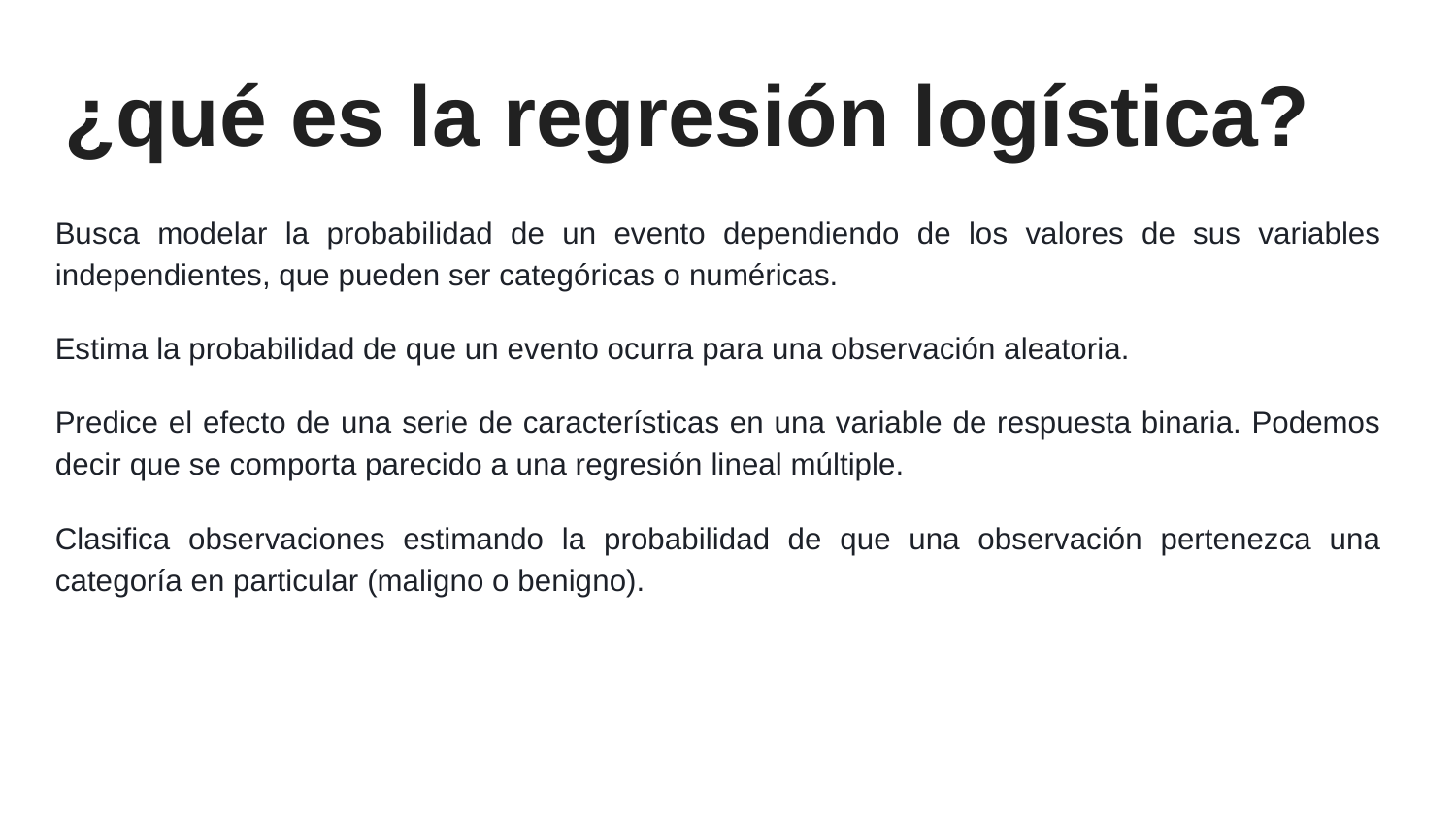

# ¿qué es la regresión logística?
Busca modelar la probabilidad de un evento dependiendo de los valores de sus variables independientes, que pueden ser categóricas o numéricas.
Estima la probabilidad de que un evento ocurra para una observación aleatoria.
Predice el efecto de una serie de características en una variable de respuesta binaria. Podemos decir que se comporta parecido a una regresión lineal múltiple.
Clasifica observaciones estimando la probabilidad de que una observación pertenezca una categoría en particular (maligno o benigno).